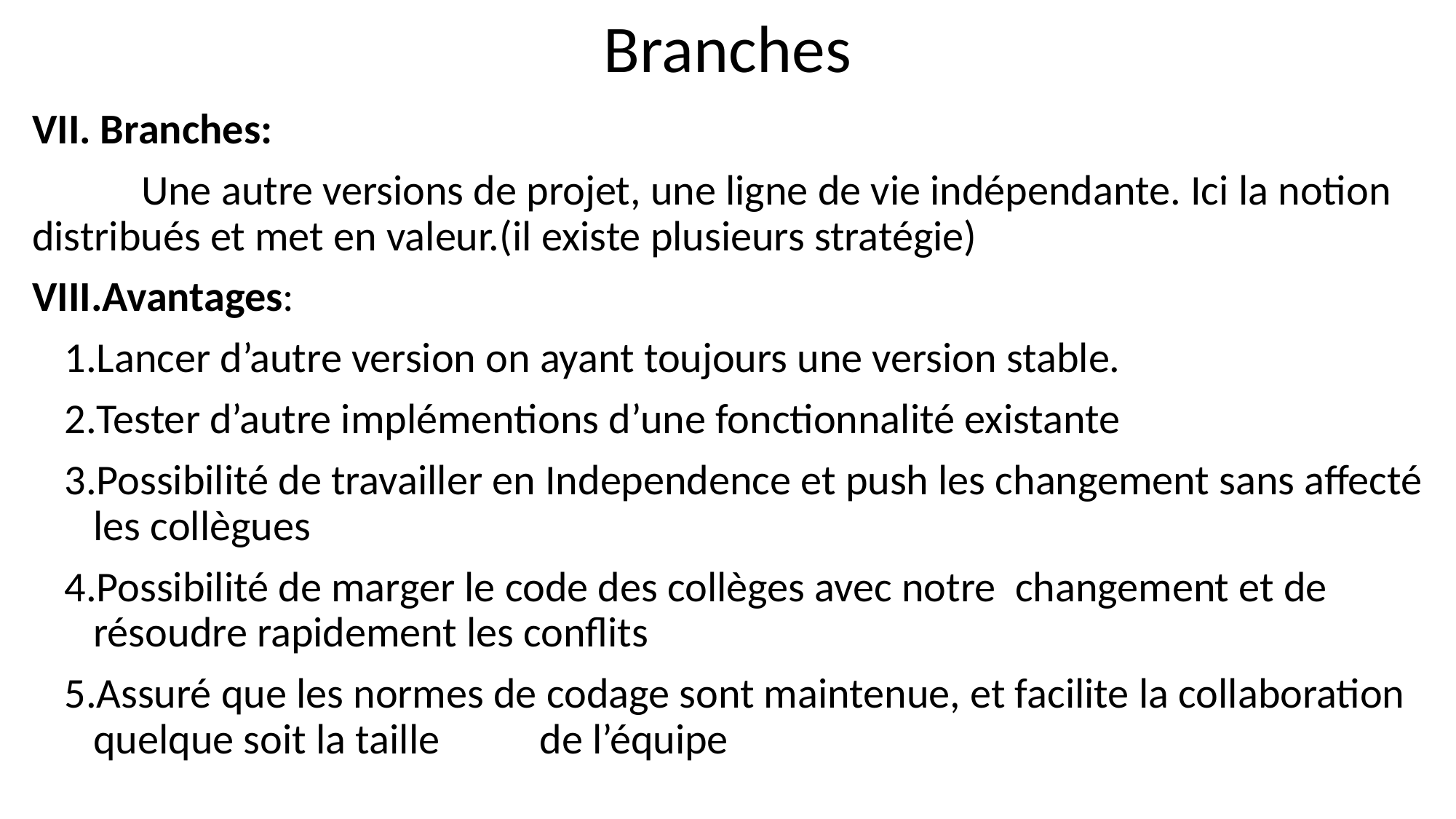

# Branches
Branches:
	Une autre versions de projet, une ligne de vie indépendante. Ici la notion distribués et met en valeur.(il existe plusieurs stratégie)
Avantages:
Lancer d’autre version on ayant toujours une version stable.
Tester d’autre implémentions d’une fonctionnalité existante
Possibilité de travailler en Independence et push les changement sans affecté les collègues
Possibilité de marger le code des collèges avec notre  changement et de résoudre rapidement les conflits
Assuré que les normes de codage sont maintenue, et facilite la collaboration quelque soit la taille	 de l’équipe